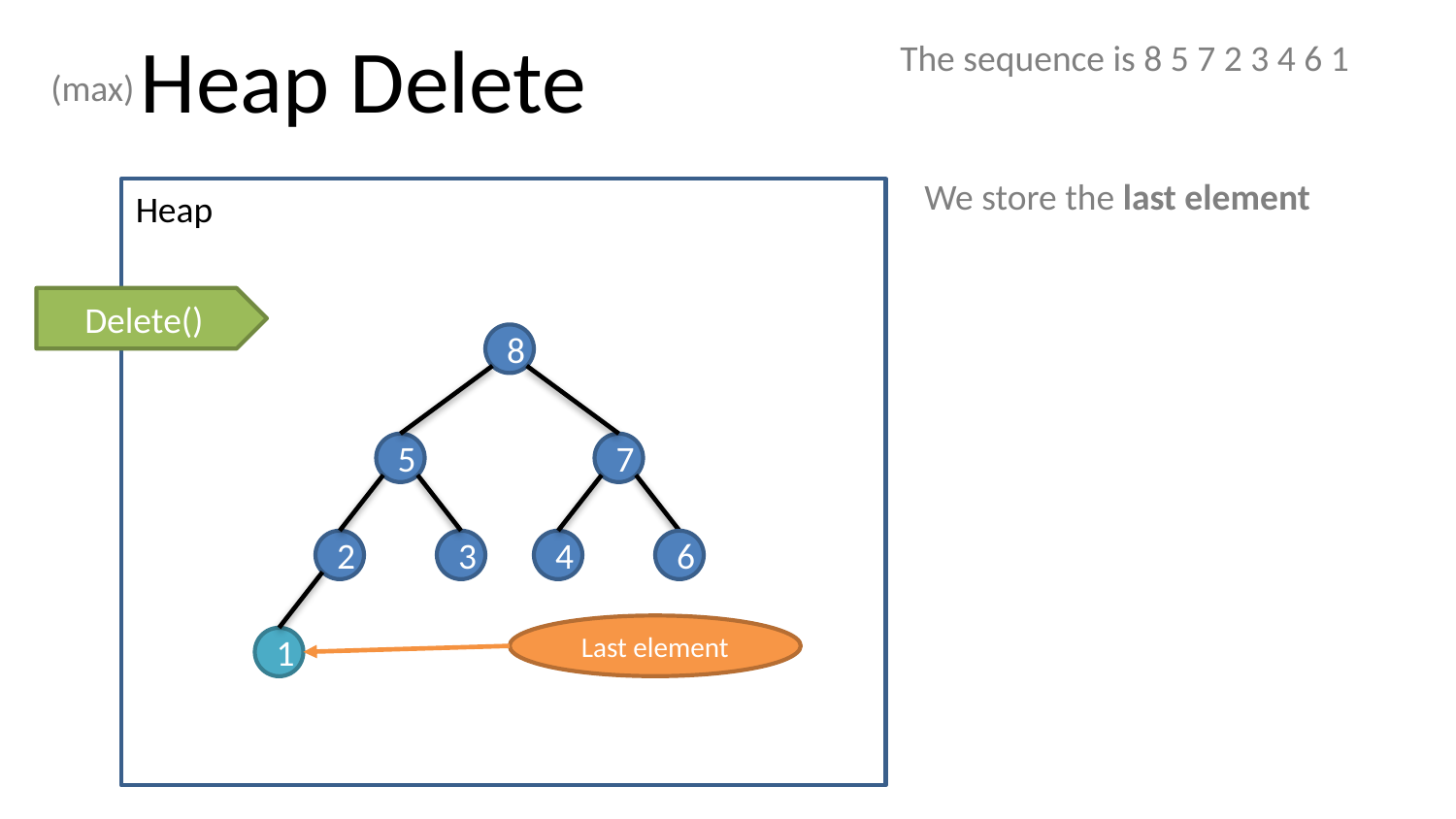

# Heap Delete
The sequence is 8 5 7 2 3 4 6 1
(max)

We store the last element
Heap
Delete()
8
5
7
2
3
4
6
Last element
1